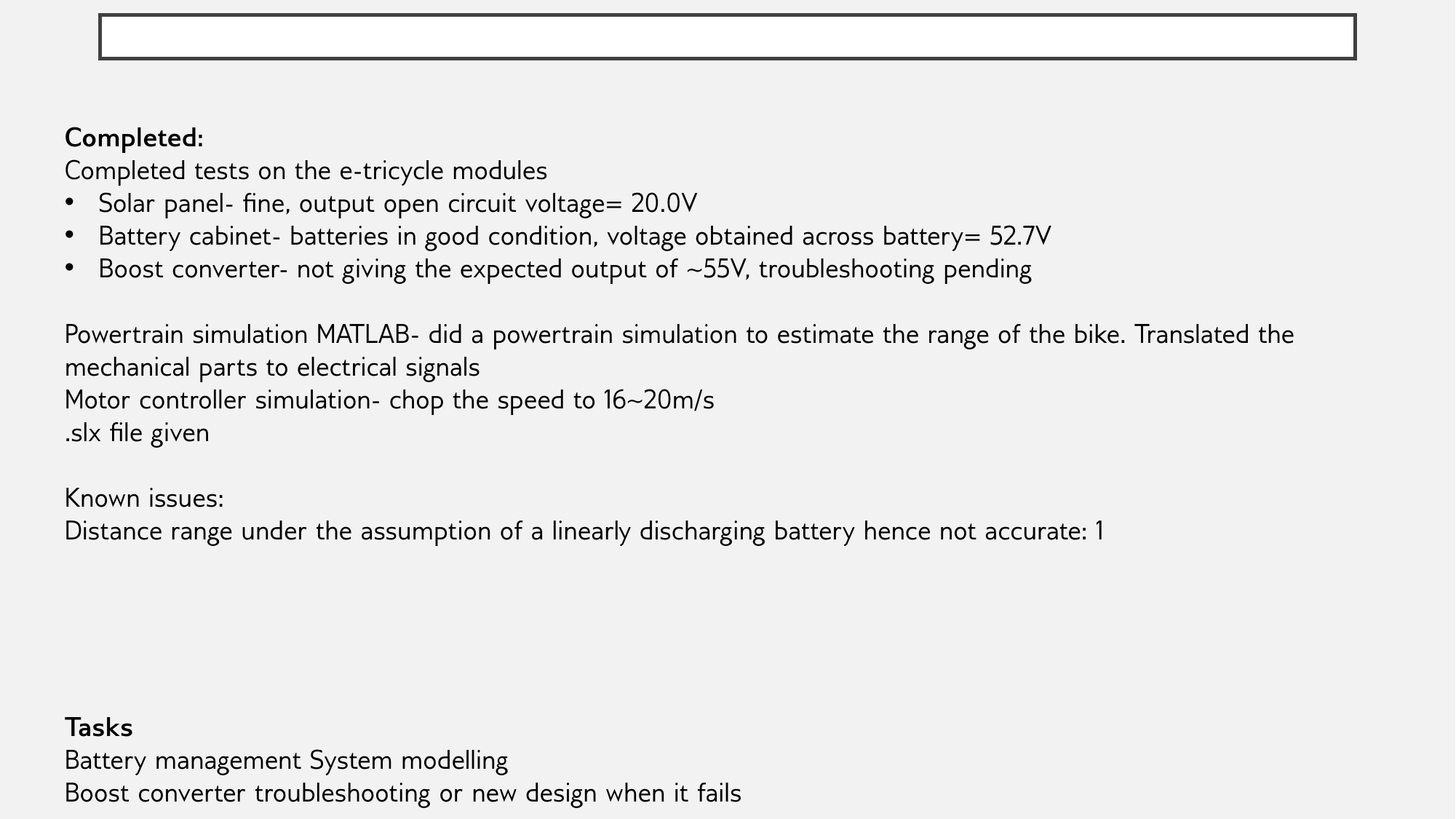

as at 7/4/2023
Completed:
Completed tests on the e-tricycle modules
Solar panel- fine, output open circuit voltage= 20.0V
Battery cabinet- batteries in good condition, voltage obtained across battery= 52.7V
Boost converter- not giving the expected output of ~55V, troubleshooting pending

Powertrain simulation MATLAB- did a powertrain simulation to estimate the range of the bike. Translated the mechanical parts to electrical signals
Motor controller simulation- chop the speed to 16~20m/s
.slx file given

Known issues:
Distance range under the assumption of a linearly discharging battery hence not accurate: 1

Tasks
Battery management System modelling
Boost converter troubleshooting or new design when it fails